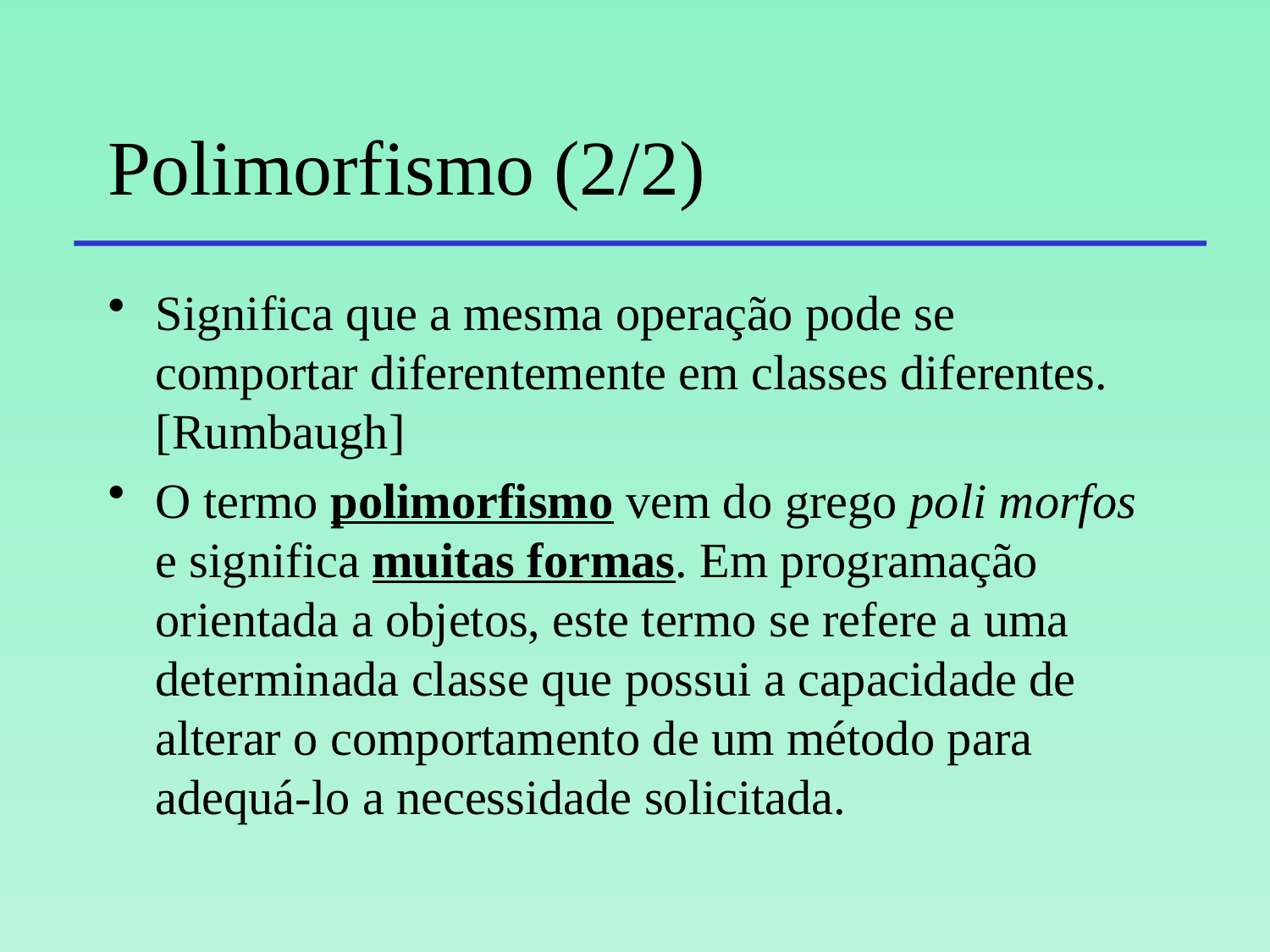

# Polimorfismo (2/2)

Significa que a mesma operação pode se comportar diferentemente em classes diferentes. [Rumbaugh]
O termo polimorfismo vem do grego poli morfos e significa muitas formas. Em programação orientada a objetos, este termo se refere a uma determinada classe que possui a capacidade de alterar o comportamento de um método para adequá-lo a necessidade solicitada.